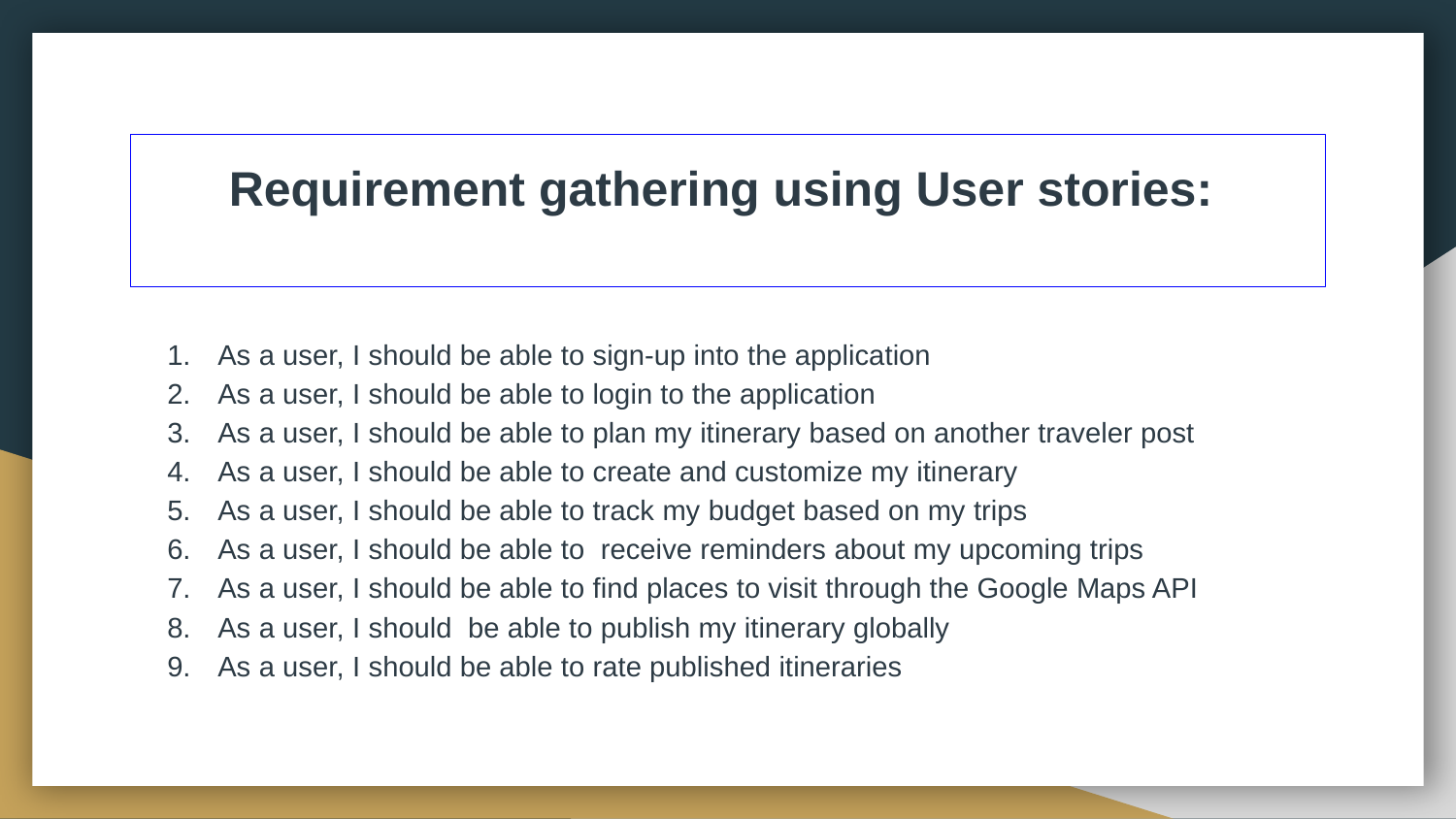

# Requirement gathering using User stories:
As a user, I should be able to sign-up into the application
As a user, I should be able to login to the application
As a user, I should be able to plan my itinerary based on another traveler post
As a user, I should be able to create and customize my itinerary
As a user, I should be able to track my budget based on my trips
As a user, I should be able to  receive reminders about my upcoming trips
As a user, I should be able to find places to visit through the Google Maps API
As a user, I should  be able to publish my itinerary globally
As a user, I should be able to rate published itineraries